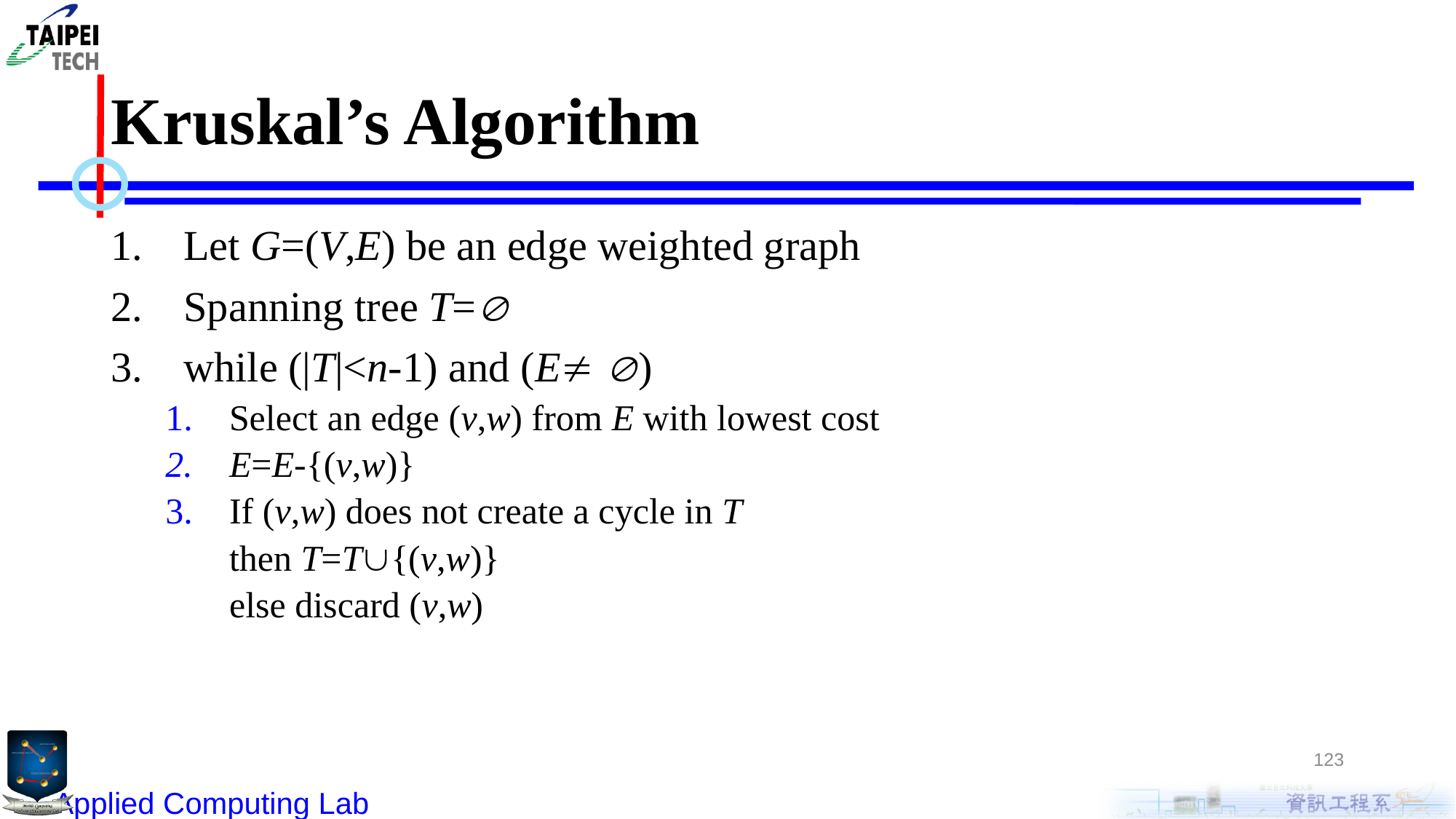

# Kruskal’s Algorithm
Let G=(V,E) be an edge weighted graph
Spanning tree T=∅
while (|T|<n-1) and (E≠ ∅)
Select an edge (v,w) from E with lowest cost
E=E-{(v,w)}
If (v,w) does not create a cycle in T
	then T=T∪{(v,w)}
	else discard (v,w)
123